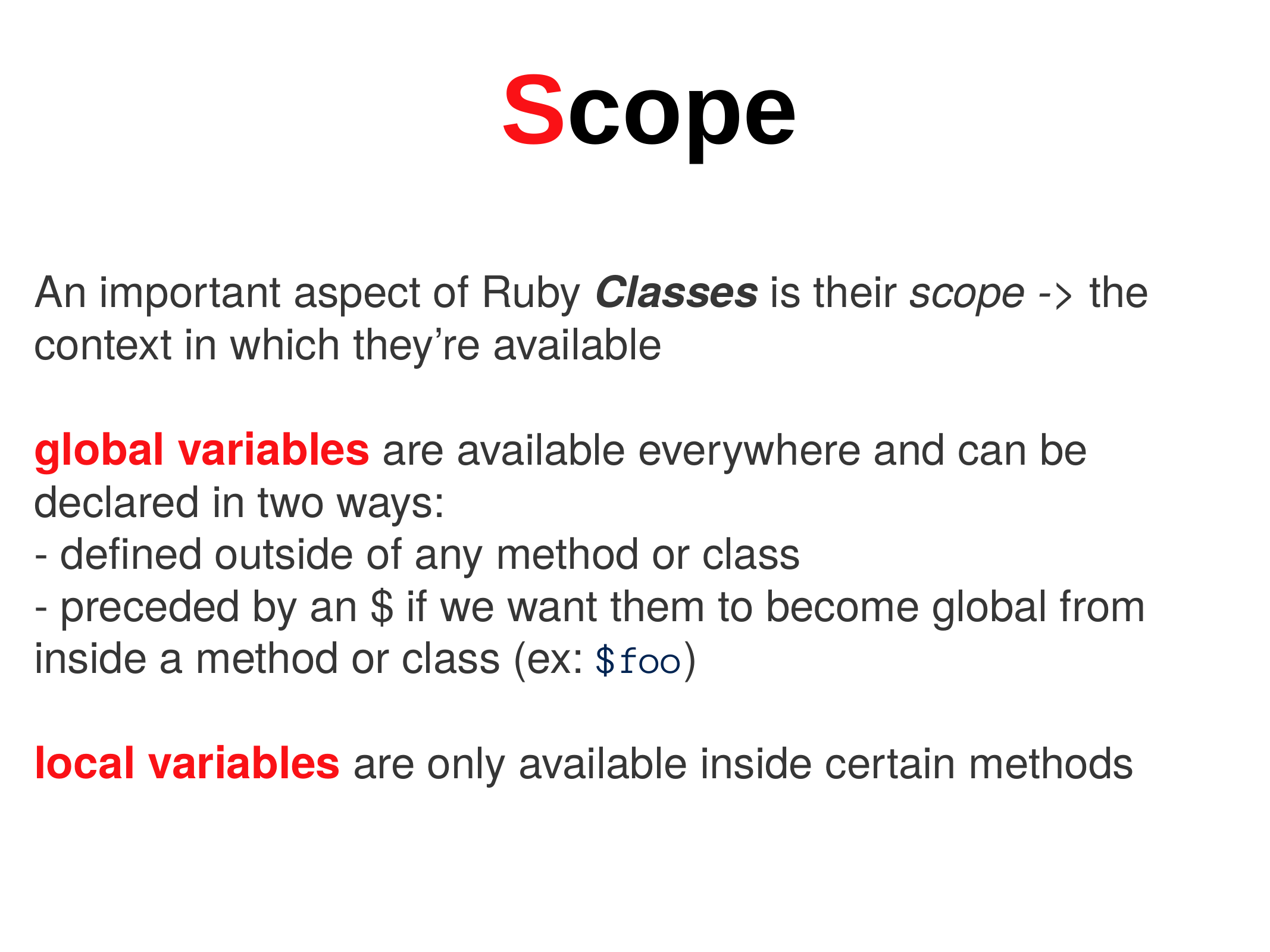

Scope
An important aspect of Ruby Classes is their scope -> the context in which they’re available

global variables are available everywhere and can be declared in two ways:
- defined outside of any method or class
- preceded by an $ if we want them to become global from inside a method or class (ex: $foo)

local variables are only available inside certain methods